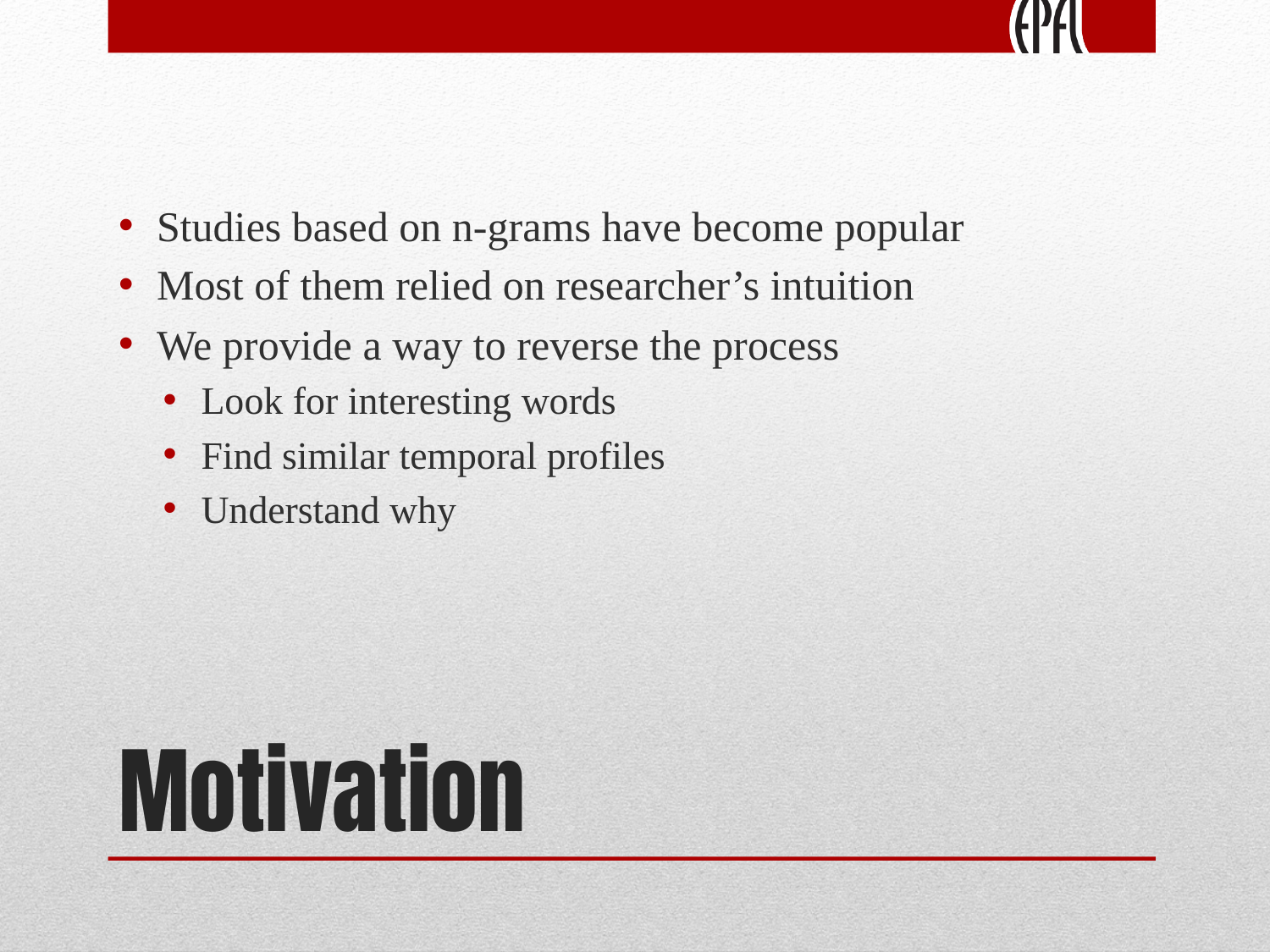

Studies based on n-grams have become popular
Most of them relied on researcher’s intuition
We provide a way to reverse the process
Look for interesting words
Find similar temporal profiles
Understand why
# Motivation